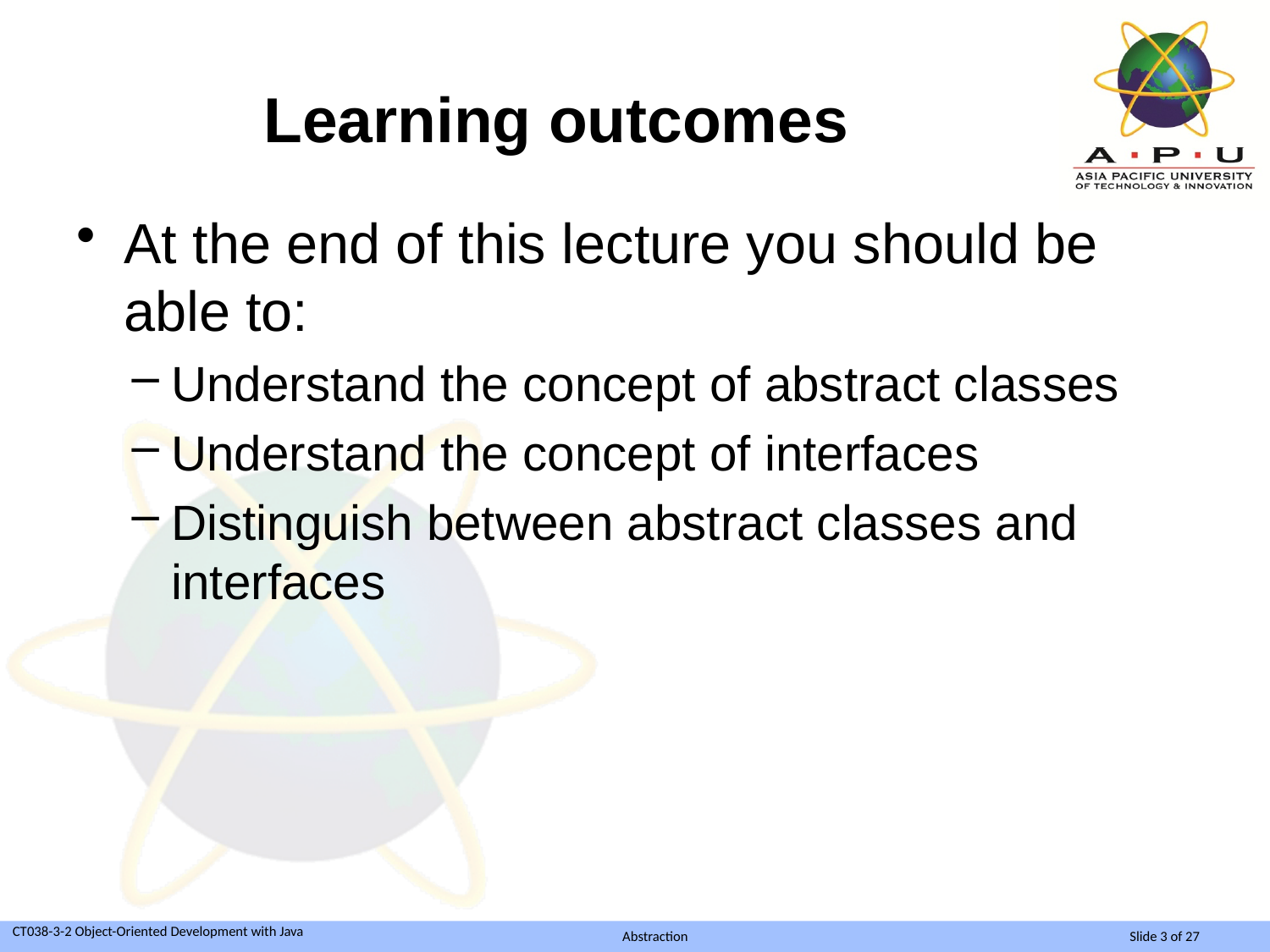

# Learning outcomes
At the end of this lecture you should be able to:
Understand the concept of abstract classes
Understand the concept of interfaces
Distinguish between abstract classes and interfaces